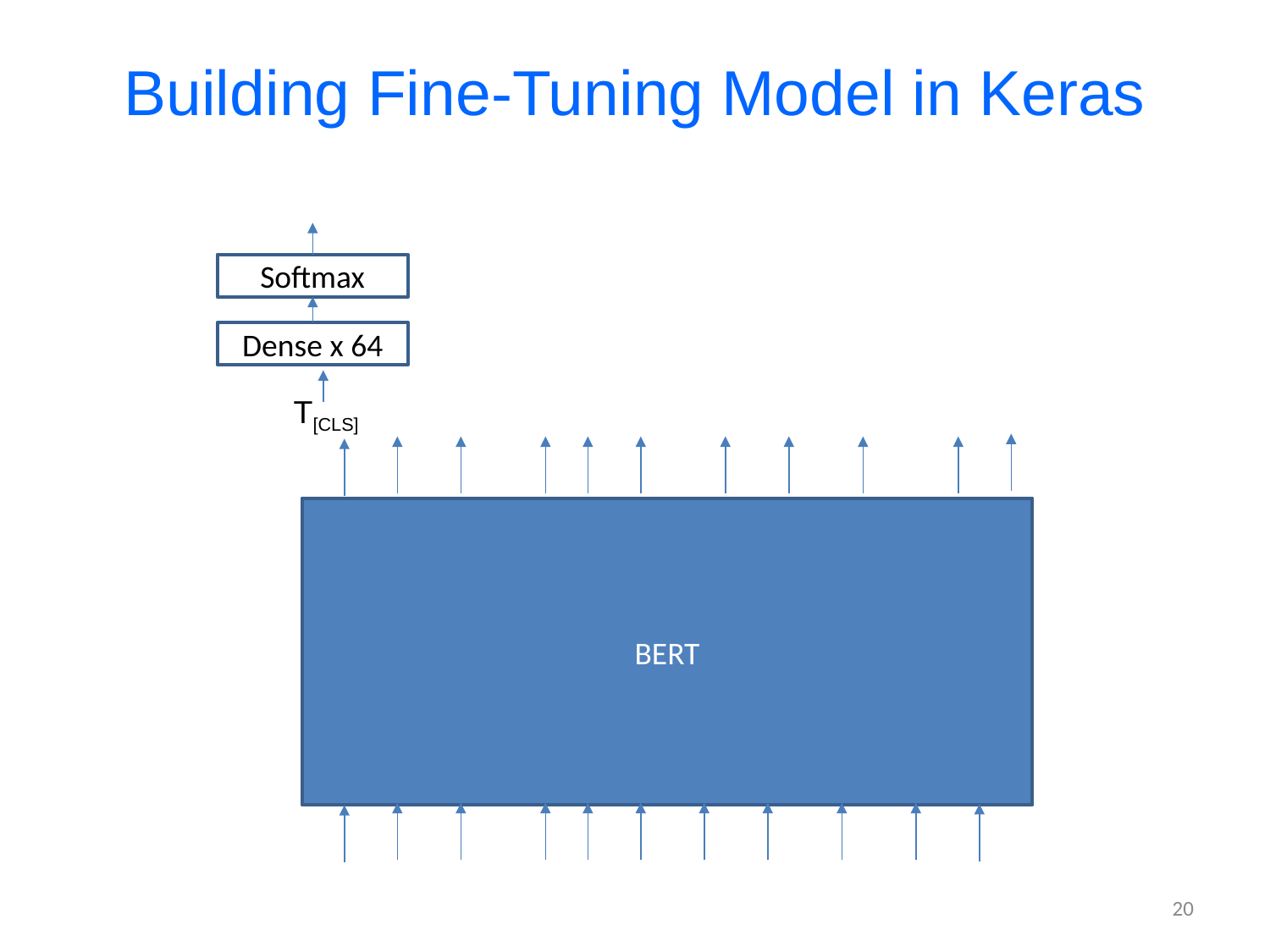

# Building Fine-Tuning Model in Keras
Softmax
Dense x 64
T[CLS]
BERT
20